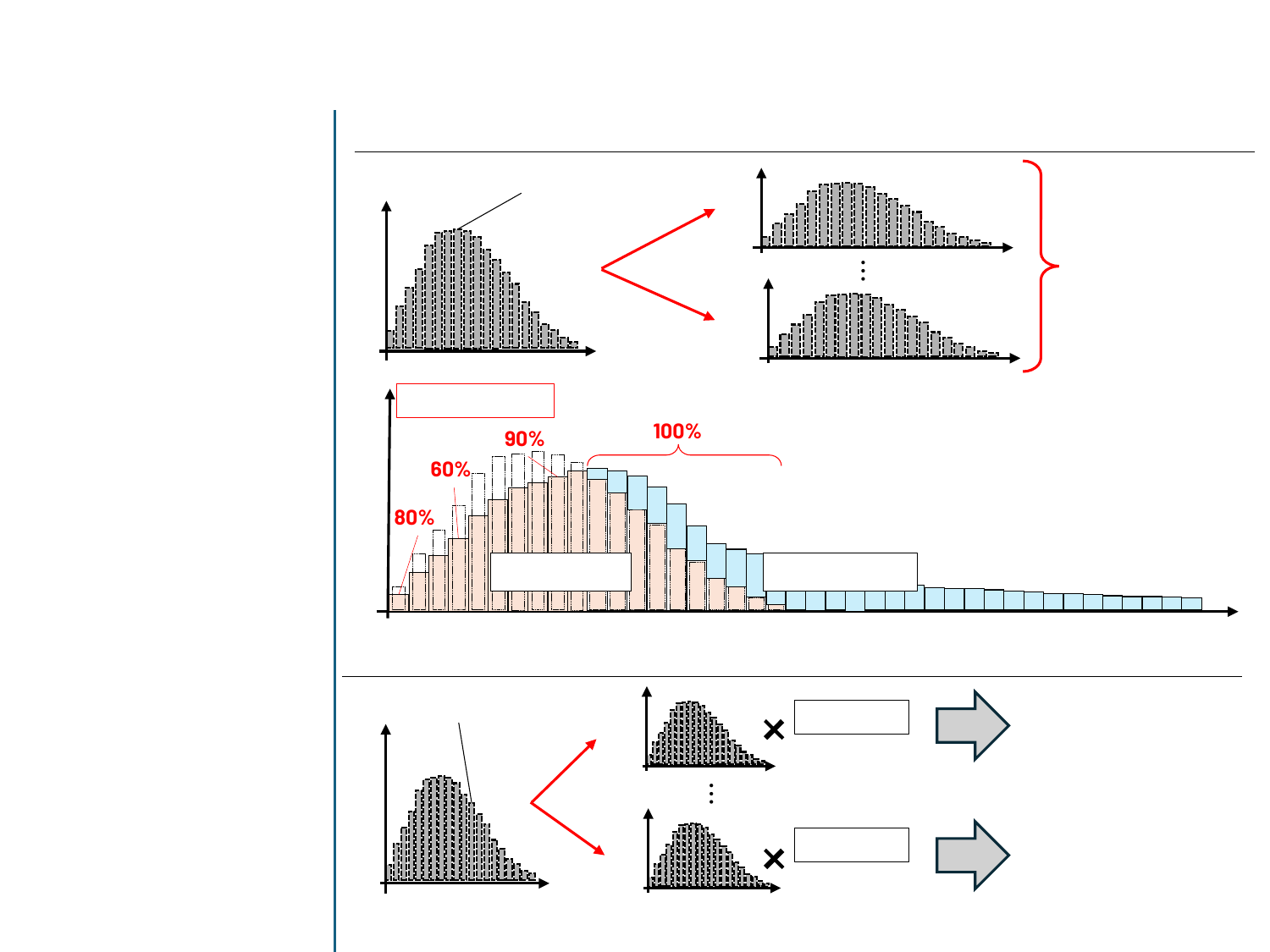

#

…

100%
90%
60%
80%

…